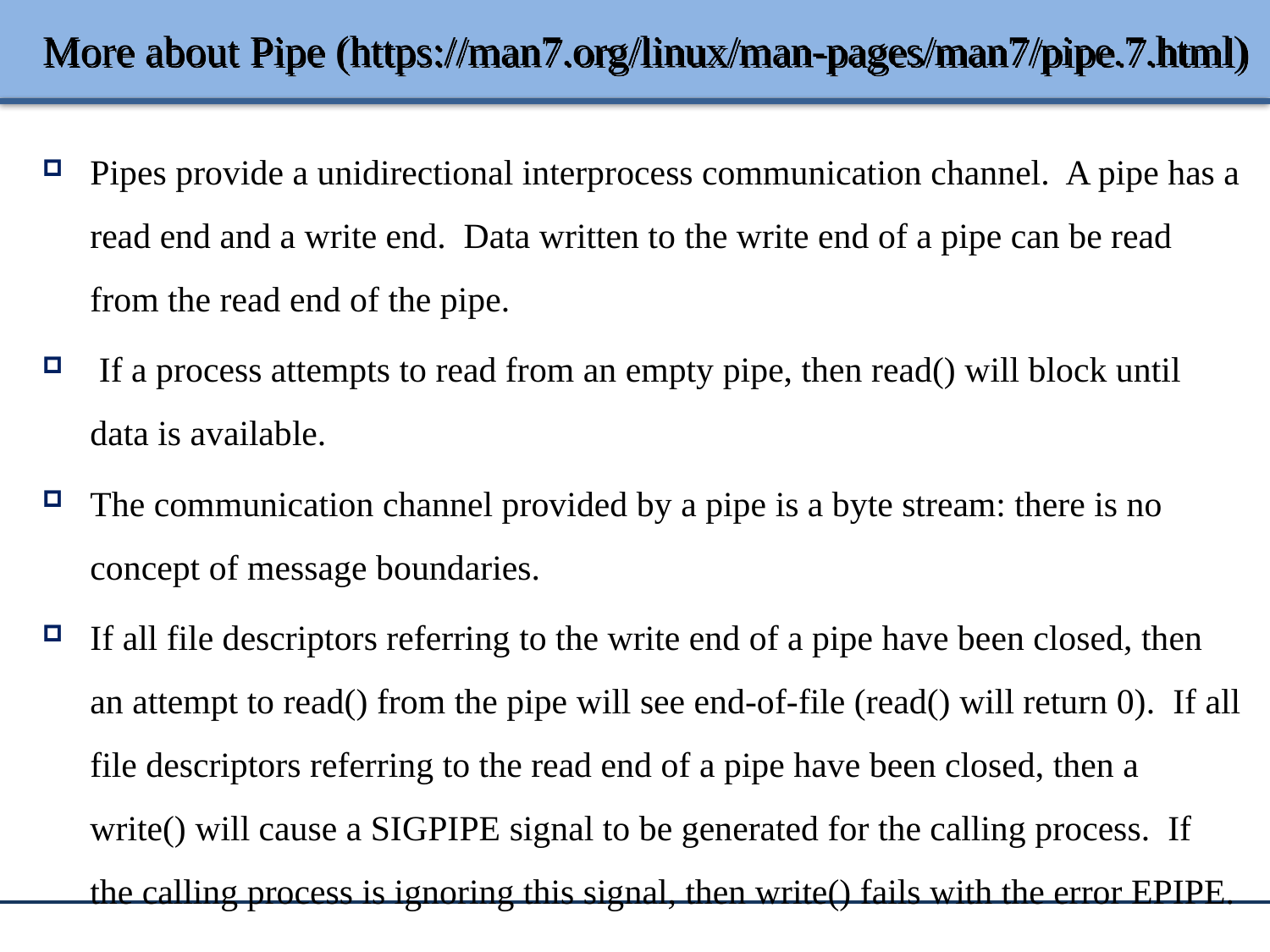

# More about Pipe (https://man7.org/linux/man-pages/man7/pipe.7.html)
Pipes provide a unidirectional interprocess communication channel.  A pipe has a read end and a write end.  Data written to the write end of a pipe can be read from the read end of the pipe.
 If a process attempts to read from an empty pipe, then read() will block until data is available.
The communication channel provided by a pipe is a byte stream: there is no concept of message boundaries.
If all file descriptors referring to the write end of a pipe have been closed, then an attempt to read() from the pipe will see end-of-file (read() will return 0).  If all file descriptors referring to the read end of a pipe have been closed, then a        write() will cause a SIGPIPE signal to be generated for the calling process.  If the calling process is ignoring this signal, then write() fails with the error EPIPE.